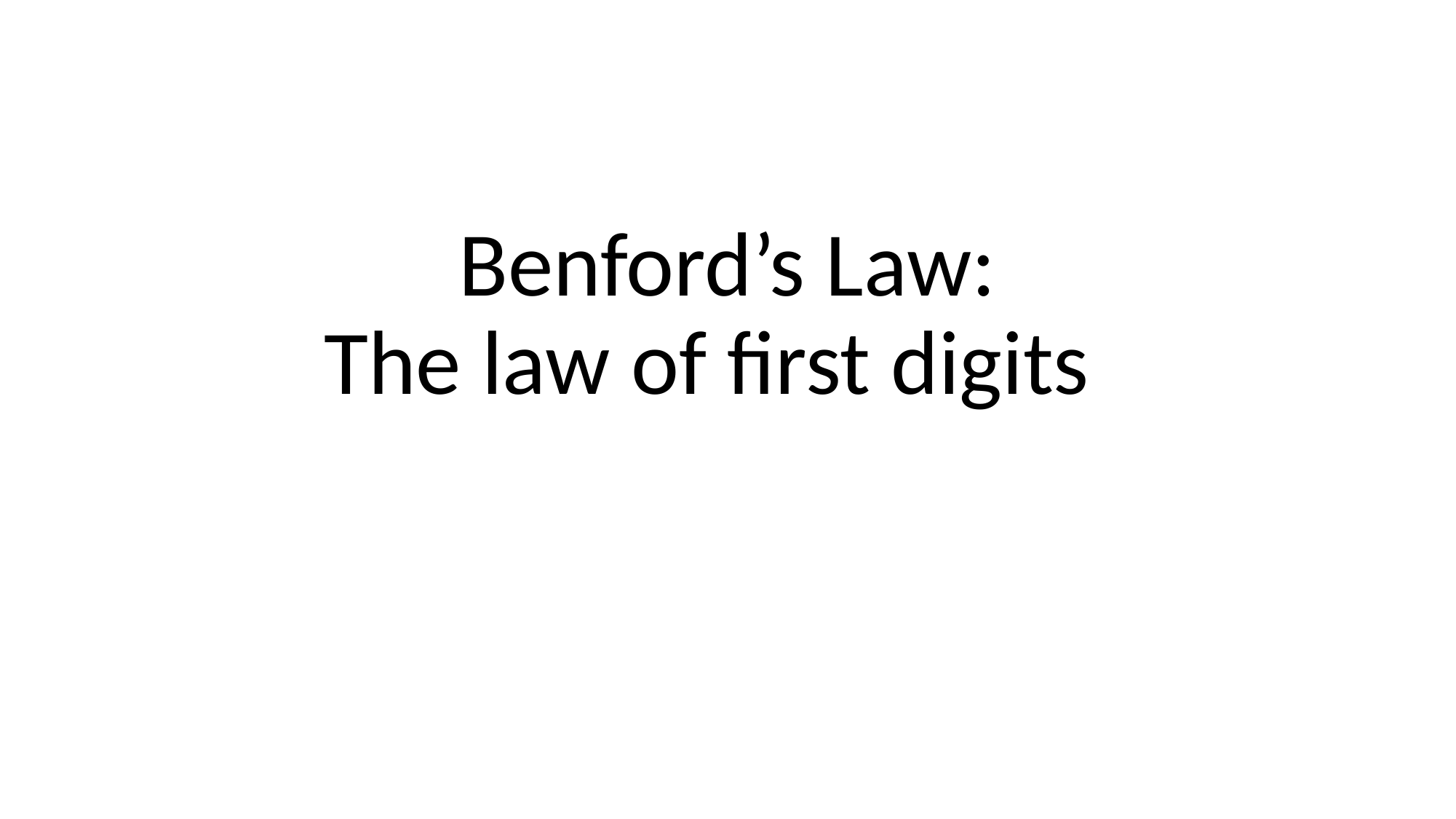

# Benford’s Law: The law of first digits